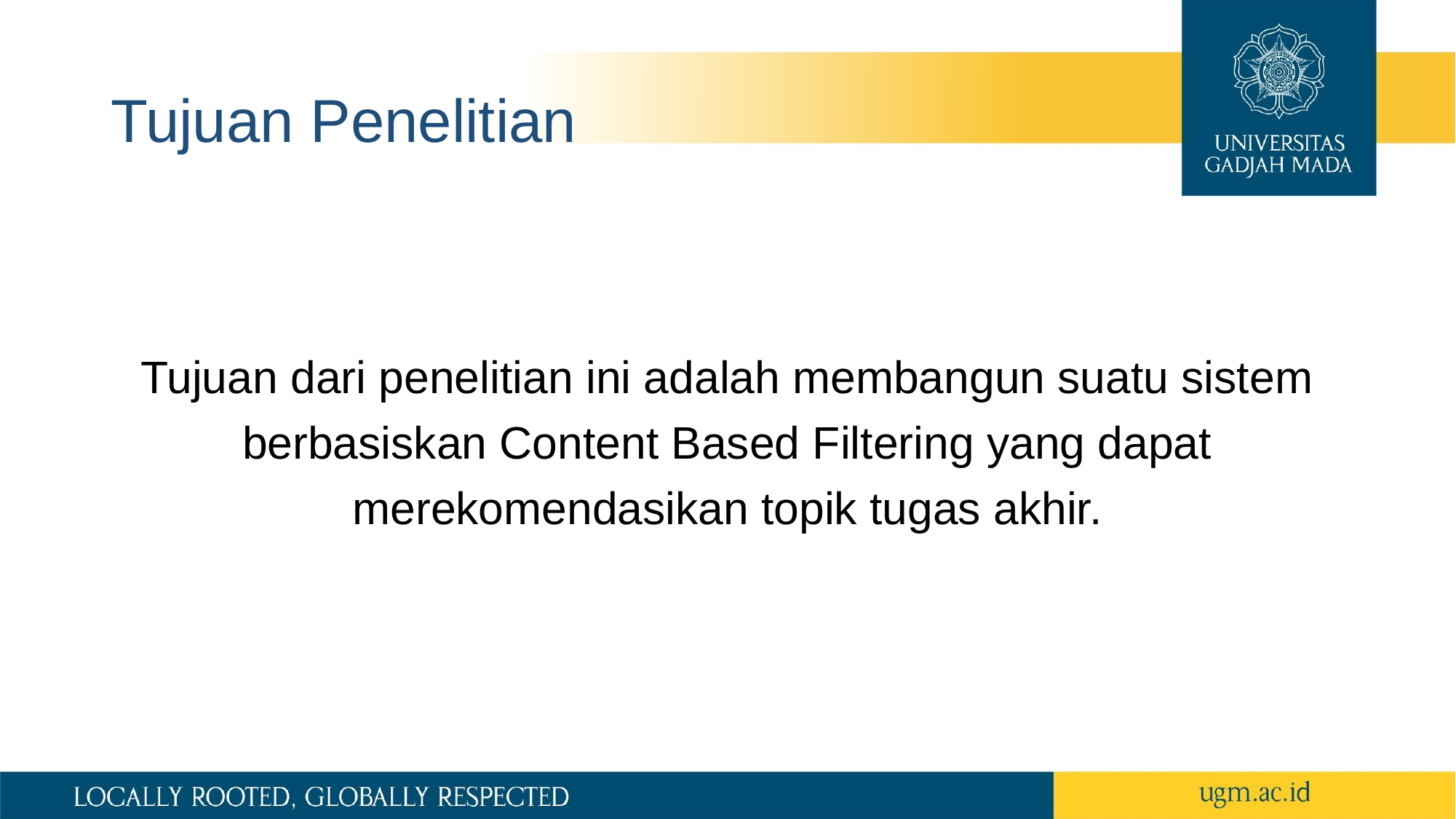

# Tujuan Penelitian
Tujuan dari penelitian ini adalah membangun suatu sistem berbasiskan Content Based Filtering yang dapat merekomendasikan topik tugas akhir.